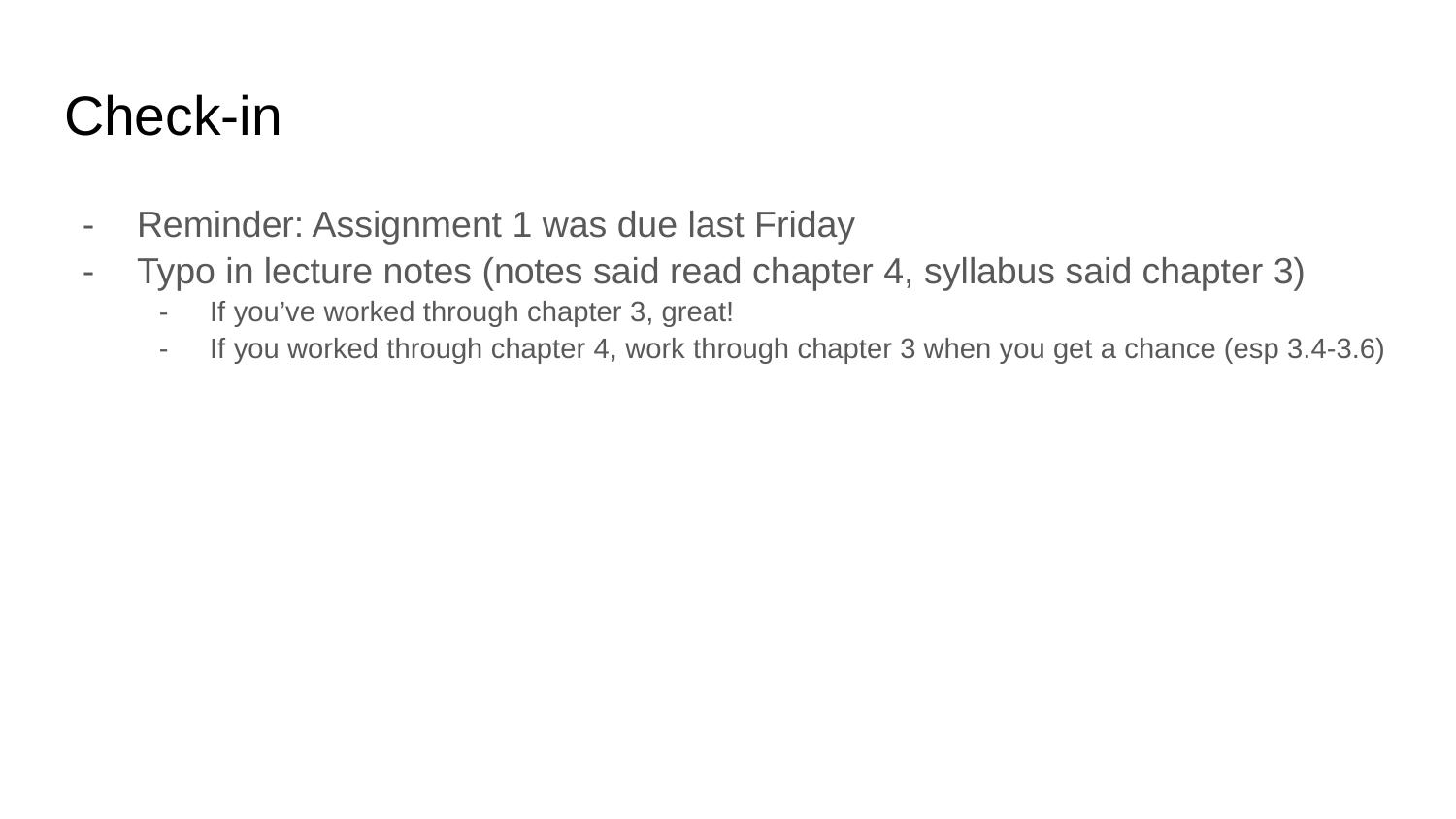

# Check-in
Reminder: Assignment 1 was due last Friday
Typo in lecture notes (notes said read chapter 4, syllabus said chapter 3)
If you’ve worked through chapter 3, great!
If you worked through chapter 4, work through chapter 3 when you get a chance (esp 3.4-3.6)